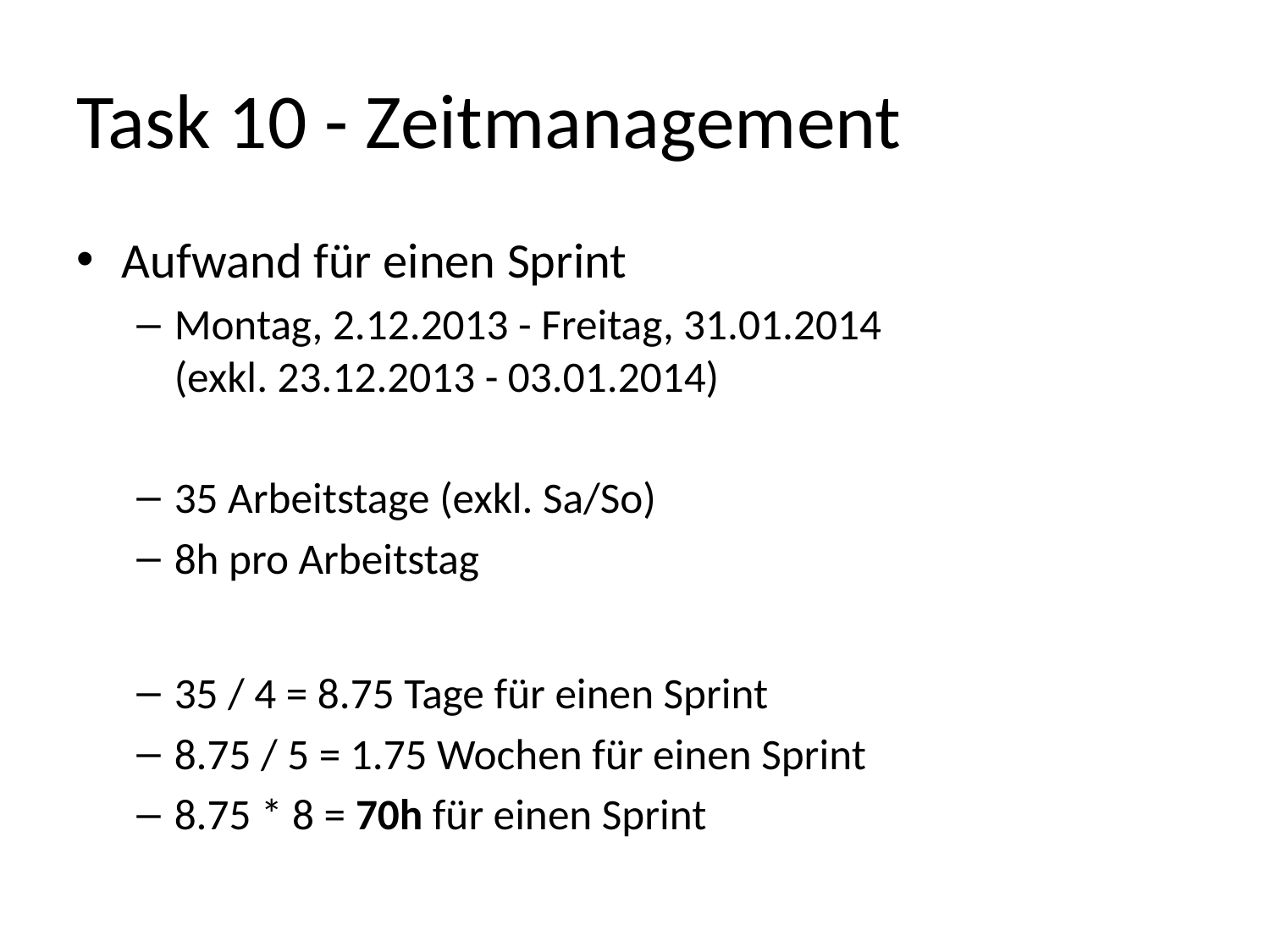

# Task 10 - Zeitmanagement
Aufwand für einen Sprint
Montag, 2.12.2013 - Freitag, 31.01.2014
(exkl. 23.12.2013 - 03.01.2014)

35 Arbeitstage (exkl. Sa/So)
8h pro Arbeitstag

35 / 4 = 8.75 Tage für einen Sprint
8.75 / 5 = 1.75 Wochen für einen Sprint
8.75 * 8 = 70h für einen Sprint